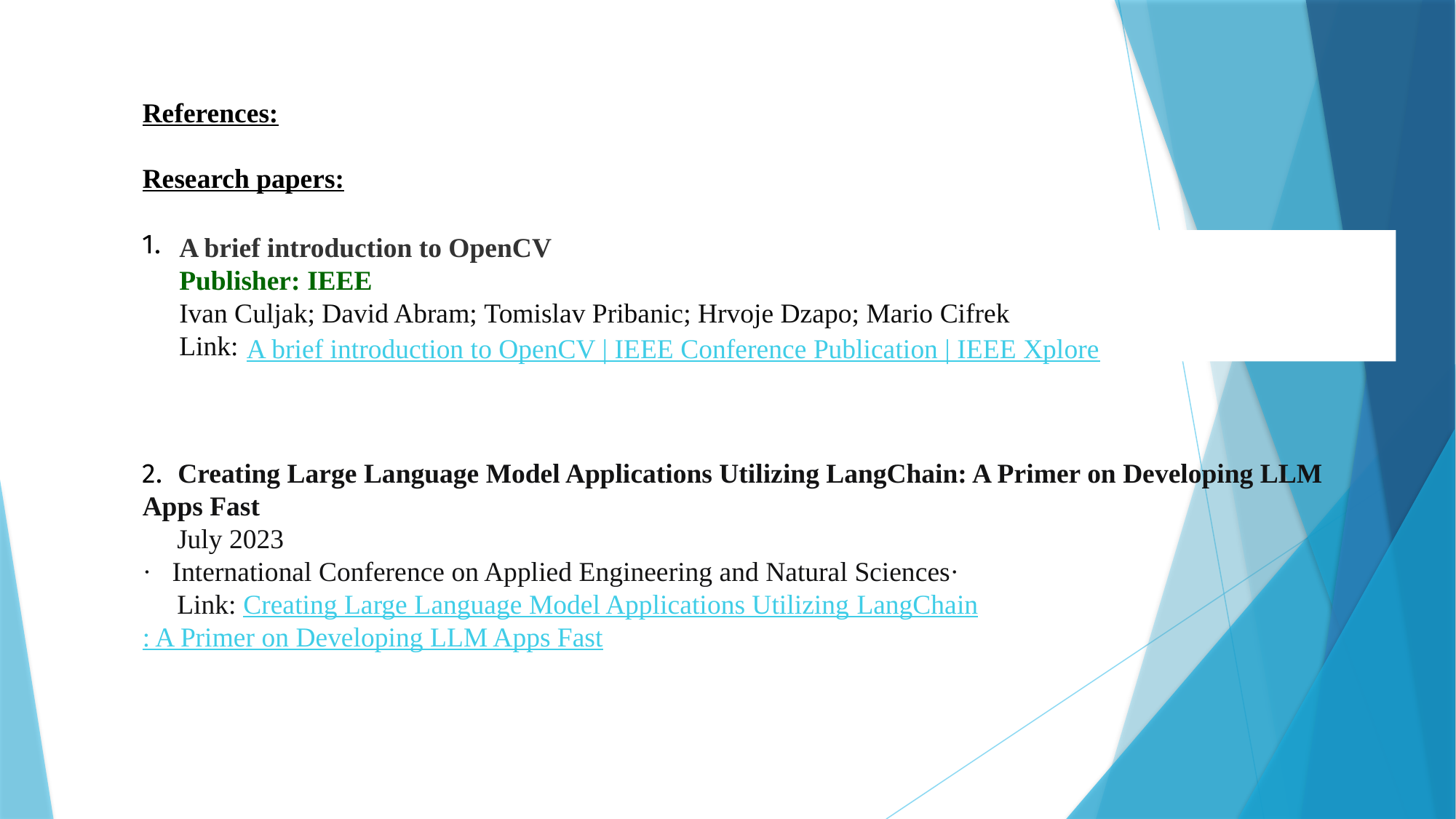

References:

Research papers:

1.

2.  Creating Large Language Model Applications Utilizing LangChain: A Primer on Developing LLM       Apps Fast
     July 2023
·   International Conference on Applied Engineering and Natural Sciences·
     Link: Creating Large Language Model Applications Utilizing LangChain: A Primer on Developing LLM Apps Fast

A brief introduction to OpenCV
Publisher: IEEE
Ivan Culjak; David Abram; Tomislav Pribanic; Hrvoje Dzapo; Mario Cifrek
Link:
A brief introduction to OpenCV | IEEE Conference Publication | IEEE Xplore